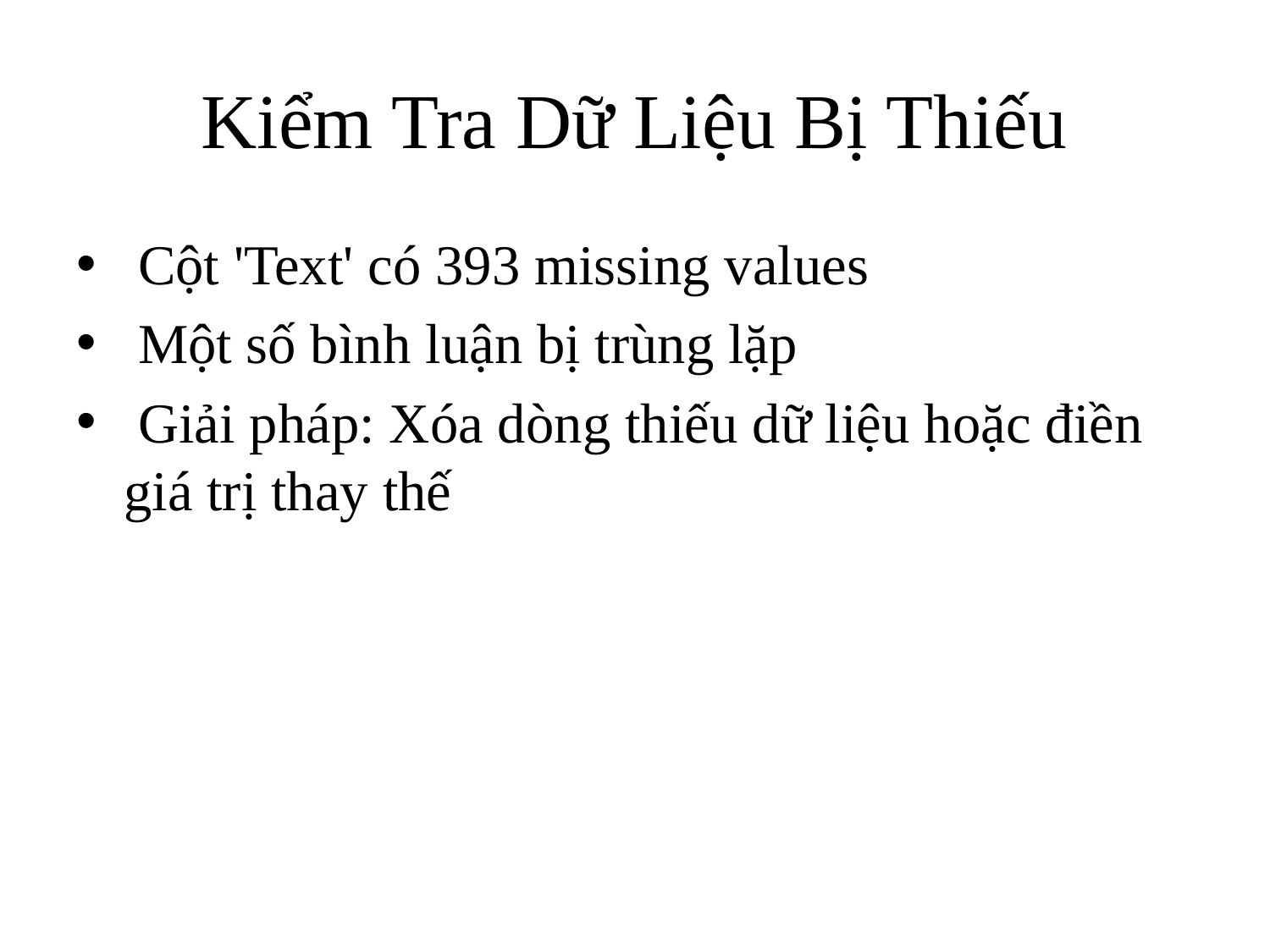

# Kiểm Tra Dữ Liệu Bị Thiếu
 Cột 'Text' có 393 missing values
 Một số bình luận bị trùng lặp
 Giải pháp: Xóa dòng thiếu dữ liệu hoặc điền giá trị thay thế